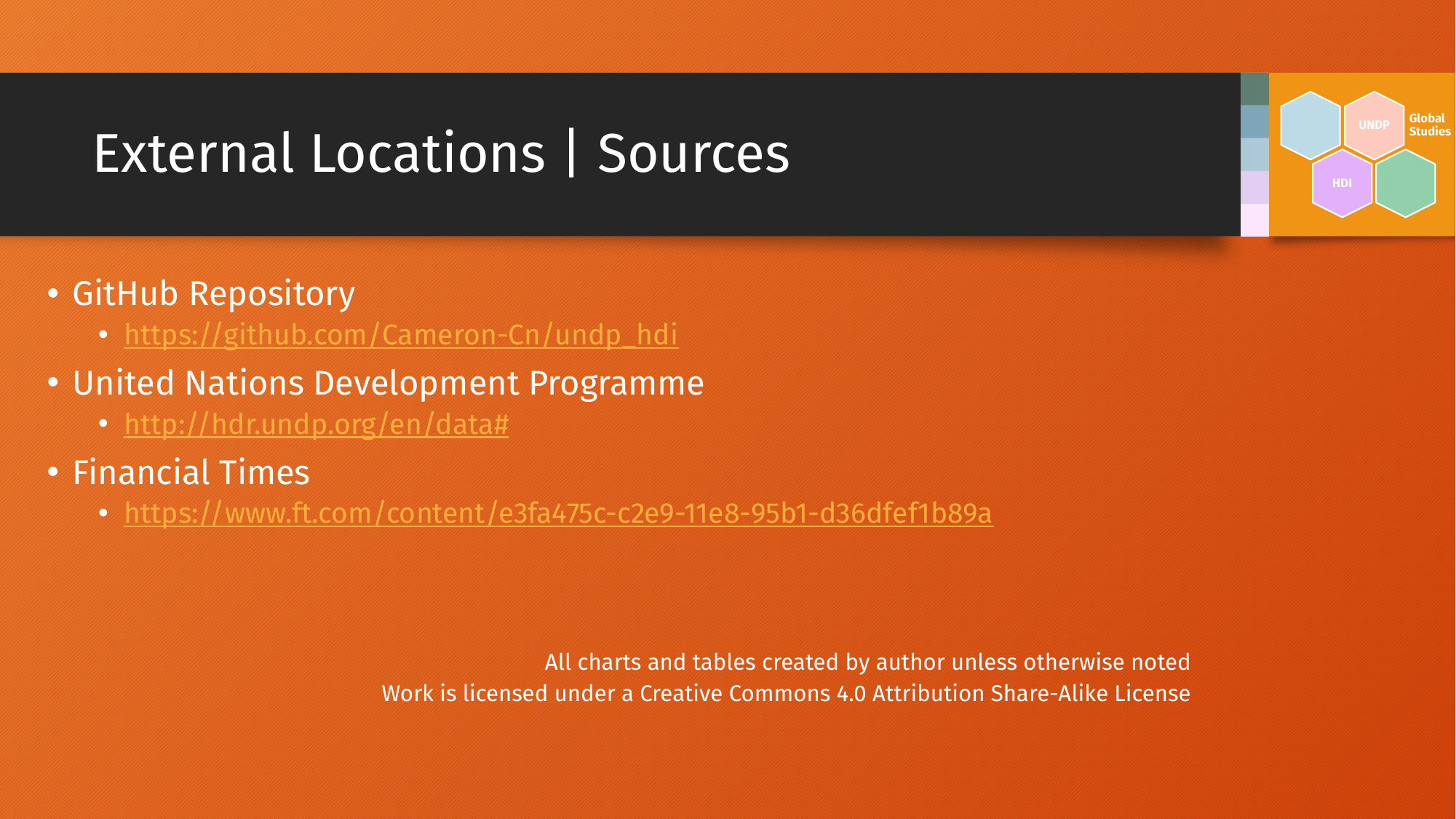

# External Locations | Sources
GitHub Repository
https://github.com/Cameron-Cn/undp_hdi
United Nations Development Programme
http://hdr.undp.org/en/data#
Financial Times
https://www.ft.com/content/e3fa475c-c2e9-11e8-95b1-d36dfef1b89a

All charts and tables created by author unless otherwise noted
Work is licensed under a Creative Commons 4.0 Attribution Share-Alike License